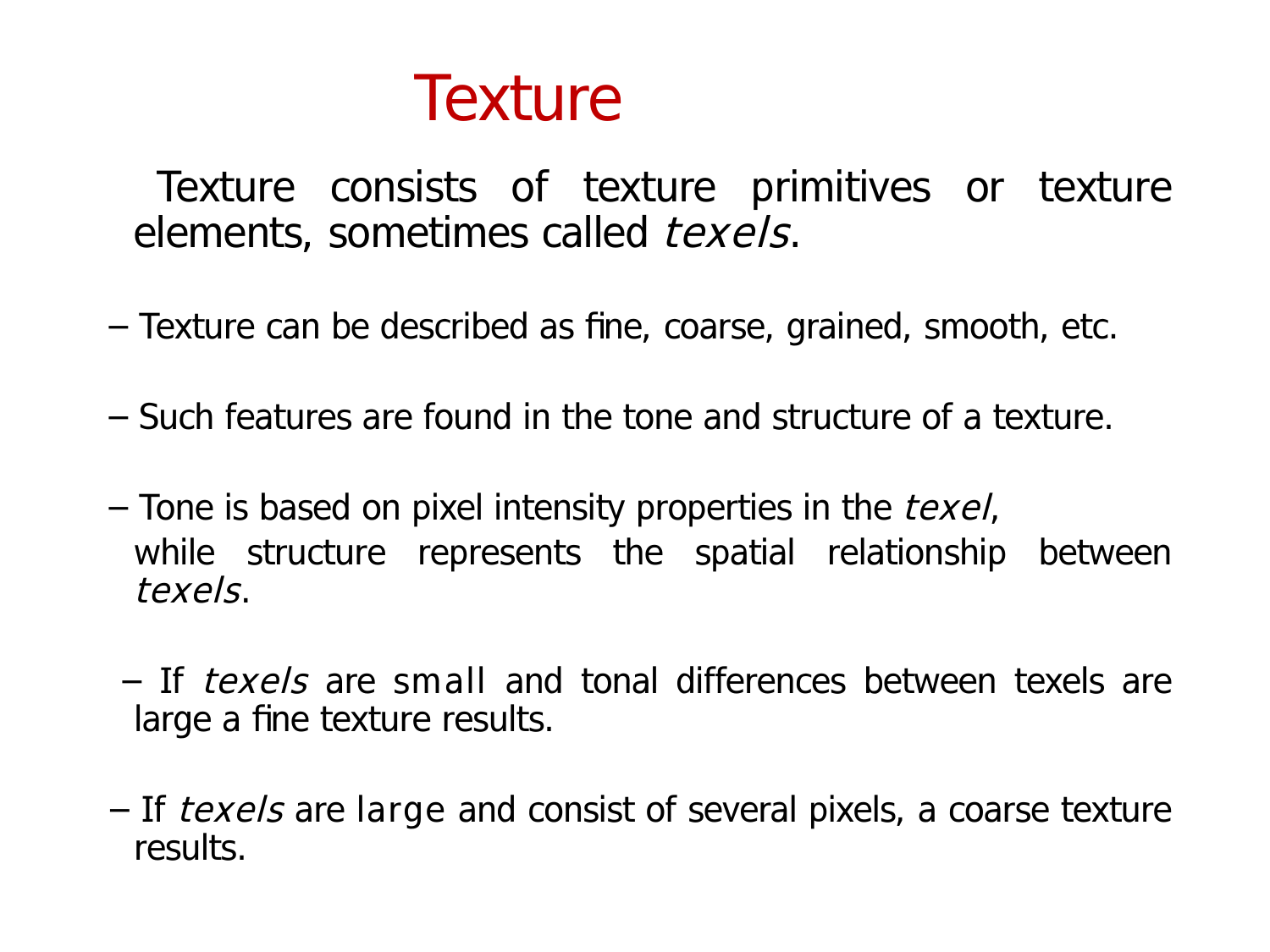

# Texture
 	Texture consists of texture primitives or texture elements, sometimes called texels.

  – Texture can be described as fine, coarse, grained, smooth, etc.

  – Such features are found in the tone and structure of a texture.

  – Tone is based on pixel intensity properties in the texel,
	while structure represents the spatial relationship between texels.

  – If texels are small and tonal differences between texels are large a fine texture results.

  – If texels are large and consist of several pixels, a coarse texture results.